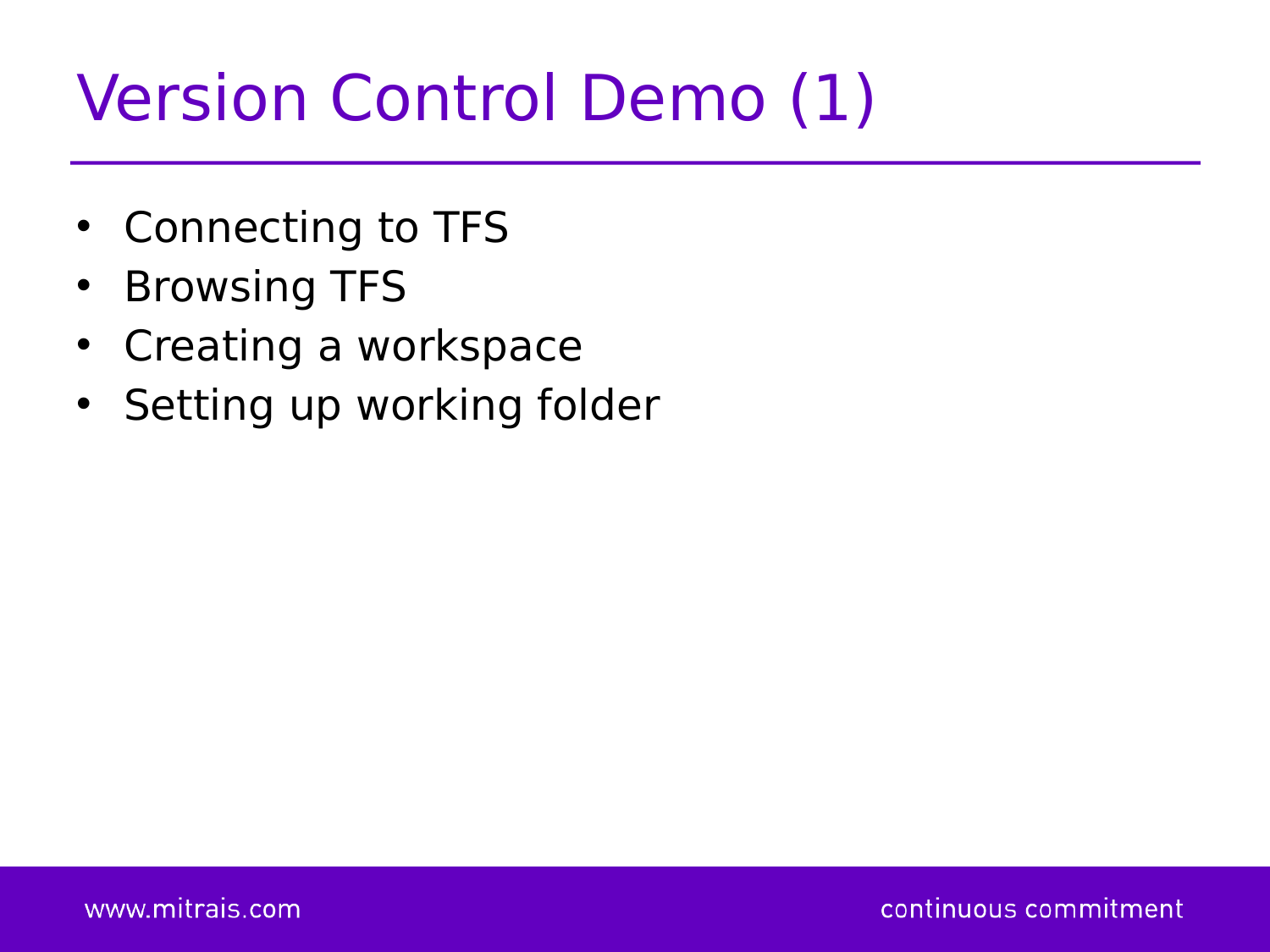

# Version Control Demo (1)
Connecting to TFS
Browsing TFS
Creating a workspace
Setting up working folder